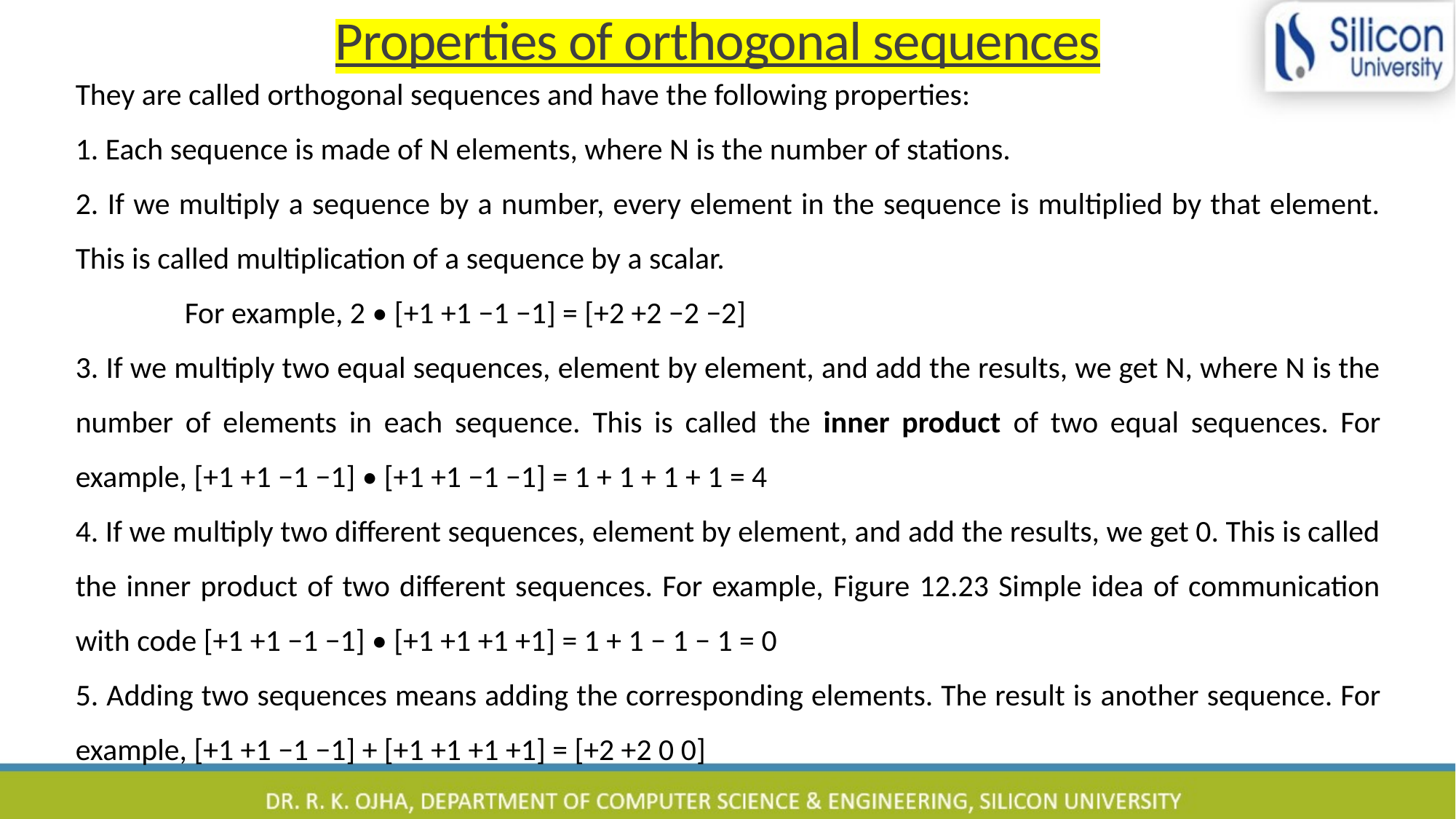

# Properties of orthogonal sequences
They are called orthogonal sequences and have the following properties:
1. Each sequence is made of N elements, where N is the number of stations.
2. If we multiply a sequence by a number, every element in the sequence is multiplied by that element. This is called multiplication of a sequence by a scalar.
	For example, 2 • [+1 +1 −1 −1] = [+2 +2 −2 −2]
3. If we multiply two equal sequences, element by element, and add the results, we get N, where N is the number of elements in each sequence. This is called the inner product of two equal sequences. For example, [+1 +1 −1 −1] • [+1 +1 −1 −1] = 1 + 1 + 1 + 1 = 4
4. If we multiply two different sequences, element by element, and add the results, we get 0. This is called the inner product of two different sequences. For example, Figure 12.23 Simple idea of communication with code [+1 +1 −1 −1] • [+1 +1 +1 +1] = 1 + 1 − 1 − 1 = 0
5. Adding two sequences means adding the corresponding elements. The result is another sequence. For example, [+1 +1 −1 −1] + [+1 +1 +1 +1] = [+2 +2 0 0]
57